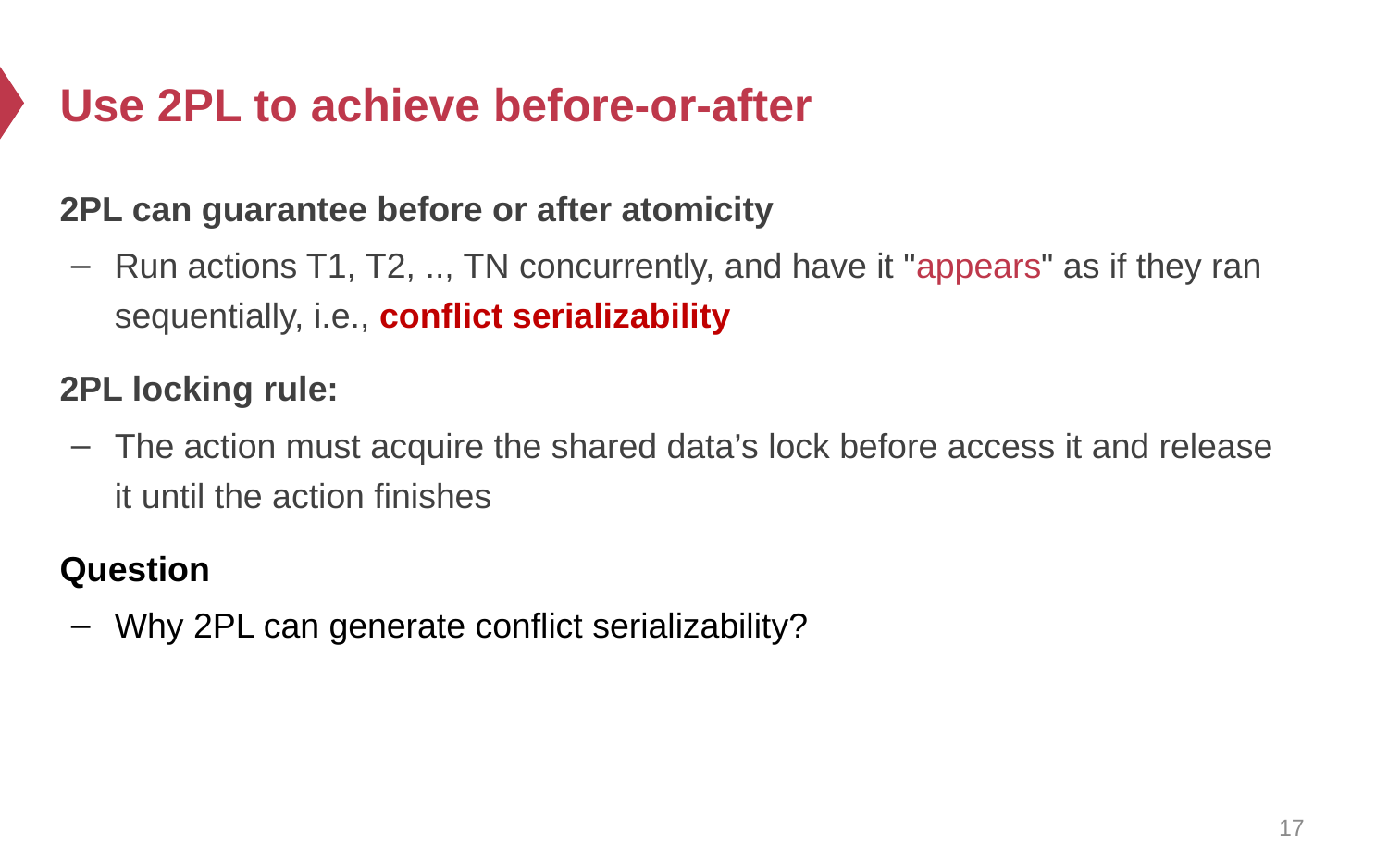

# Use 2PL to achieve before-or-after
2PL can guarantee before or after atomicity
Run actions T1, T2, .., TN concurrently, and have it "appears" as if they ran sequentially, i.e., conflict serializability
2PL locking rule:
The action must acquire the shared data’s lock before access it and release it until the action finishes
Question
Why 2PL can generate conflict serializability?

17